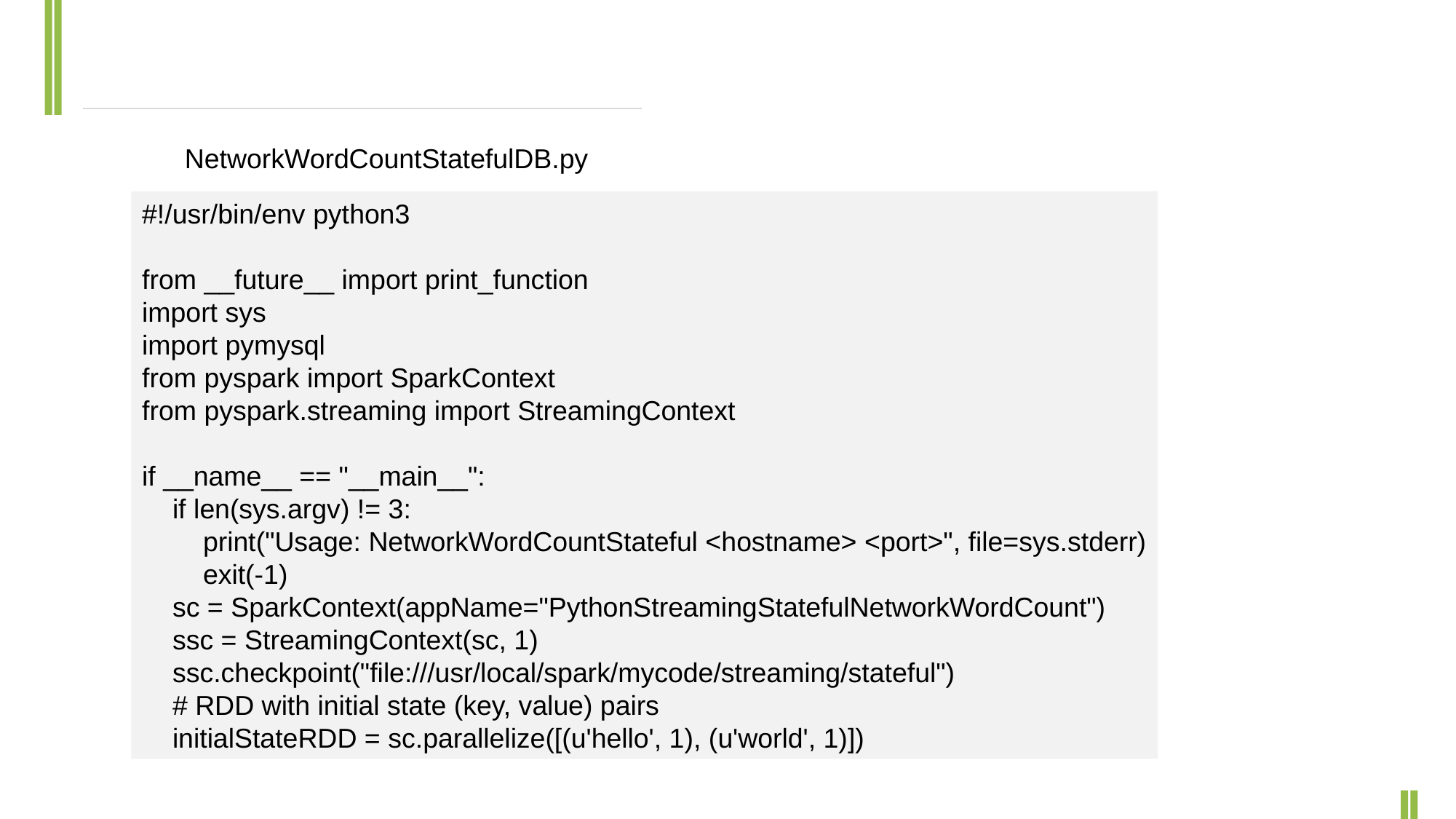

NetworkWordCountStatefulDB.py

#!/usr/bin/env python3

from __future__ import print_function
import sys
import pymysql
from pyspark import SparkContext
from pyspark.streaming import StreamingContext

if __name__ == "__main__":
    if len(sys.argv) != 3:
        print("Usage: NetworkWordCountStateful <hostname> <port>", file=sys.stderr)
        exit(-1)
    sc = SparkContext(appName="PythonStreamingStatefulNetworkWordCount")
    ssc = StreamingContext(sc, 1)
    ssc.checkpoint("file:///usr/local/spark/mycode/streaming/stateful")
    # RDD with initial state (key, value) pairs
    initialStateRDD = sc.parallelize([(u'hello', 1), (u'world', 1)])